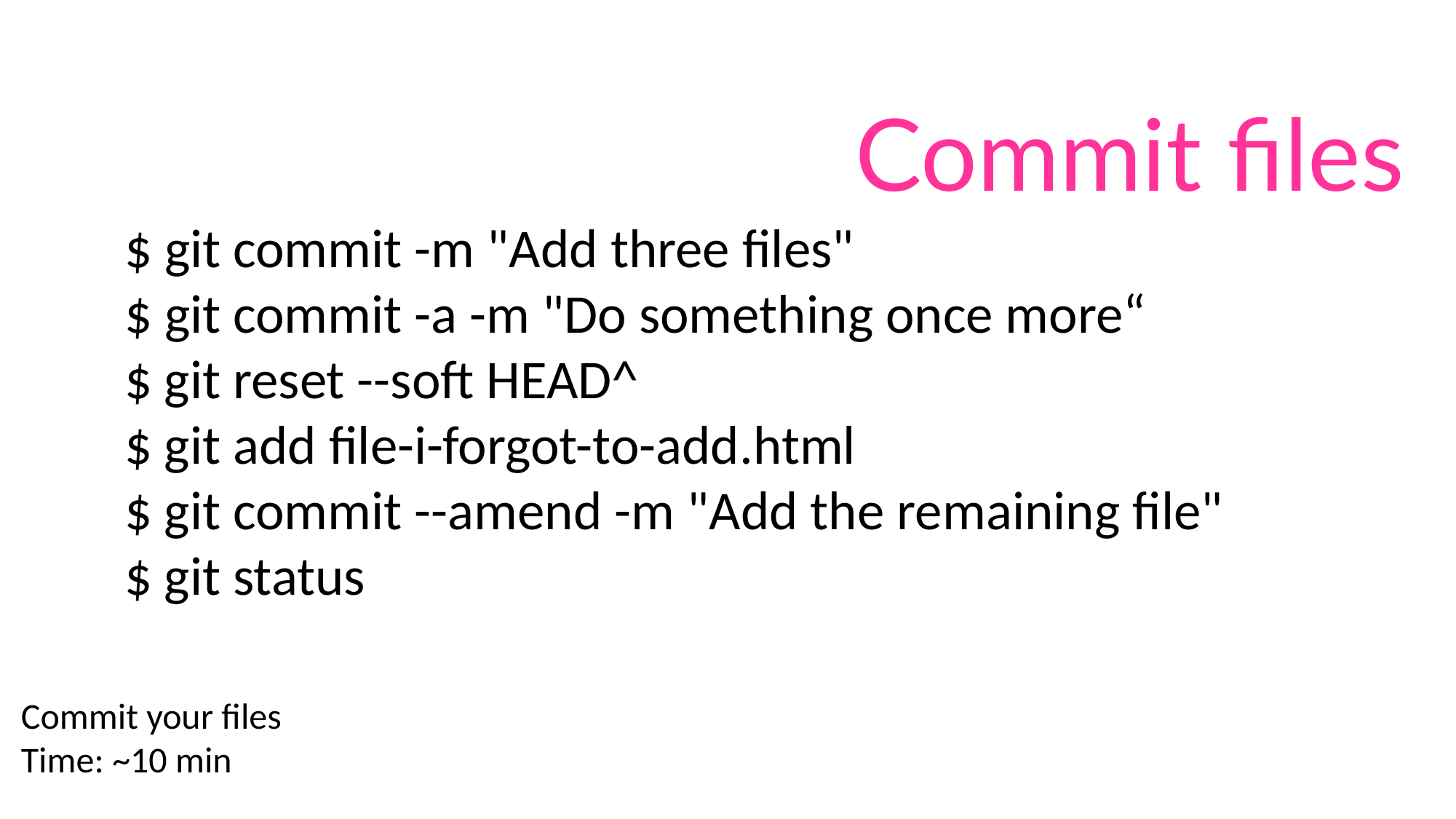

Commit files
$ git commit -m "Add three files"
$ git commit -a -m "Do something once more“
$ git reset --soft HEAD^
$ git add file-i-forgot-to-add.html
$ git commit --amend -m "Add the remaining file"
$ git status

Commit your files
Time: ~10 min